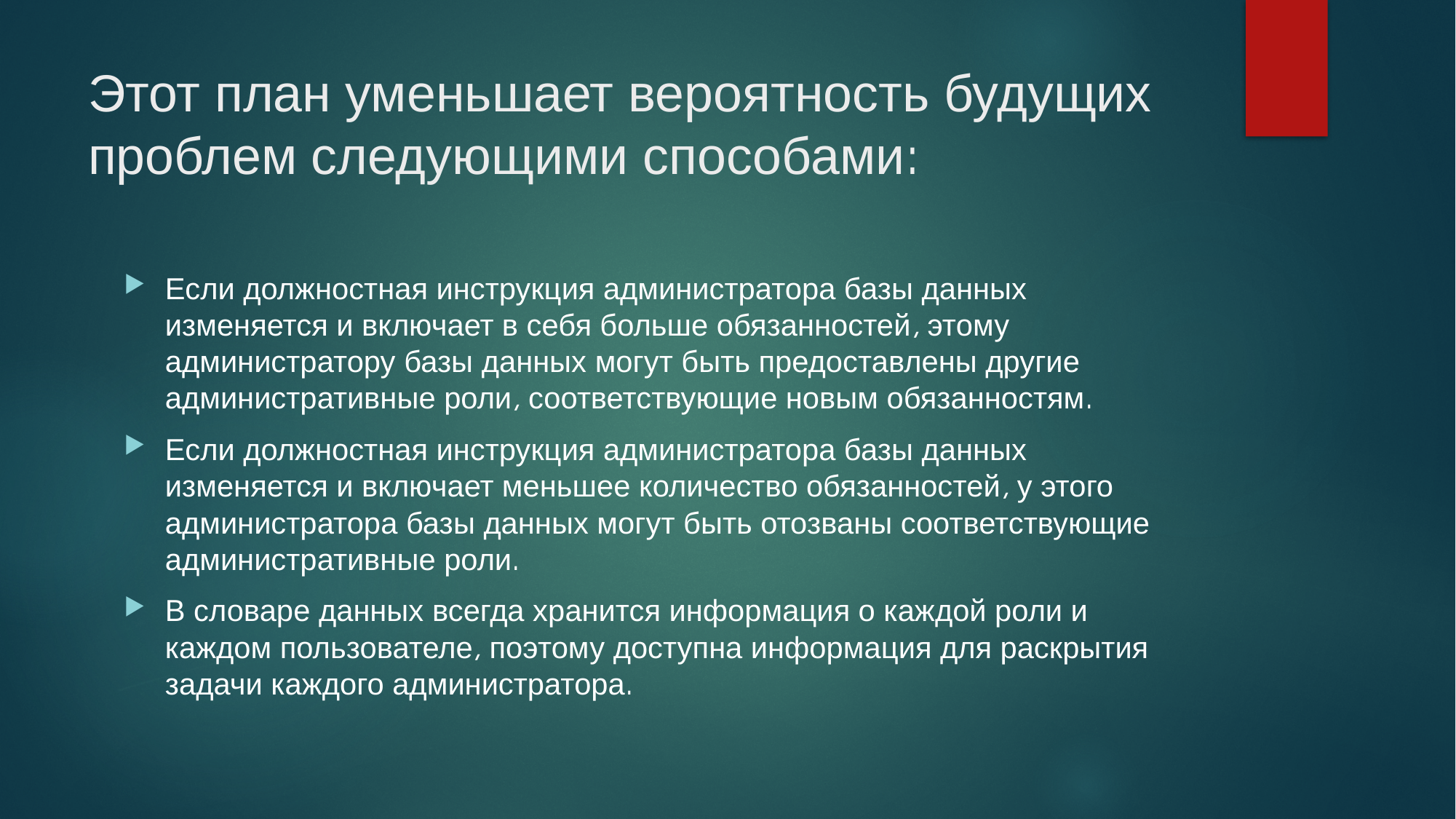

# Этот план уменьшает вероятность будущих проблем следующими способами:
Если должностная инструкция администратора базы данных изменяется и включает в себя больше обязанностей, этому администратору базы данных могут быть предоставлены другие административные роли, соответствующие новым обязанностям.
Если должностная инструкция администратора базы данных изменяется и включает меньшее количество обязанностей, у этого администратора базы данных могут быть отозваны соответствующие административные роли.
В словаре данных всегда хранится информация о каждой роли и каждом пользователе, поэтому доступна информация для раскрытия задачи каждого администратора.